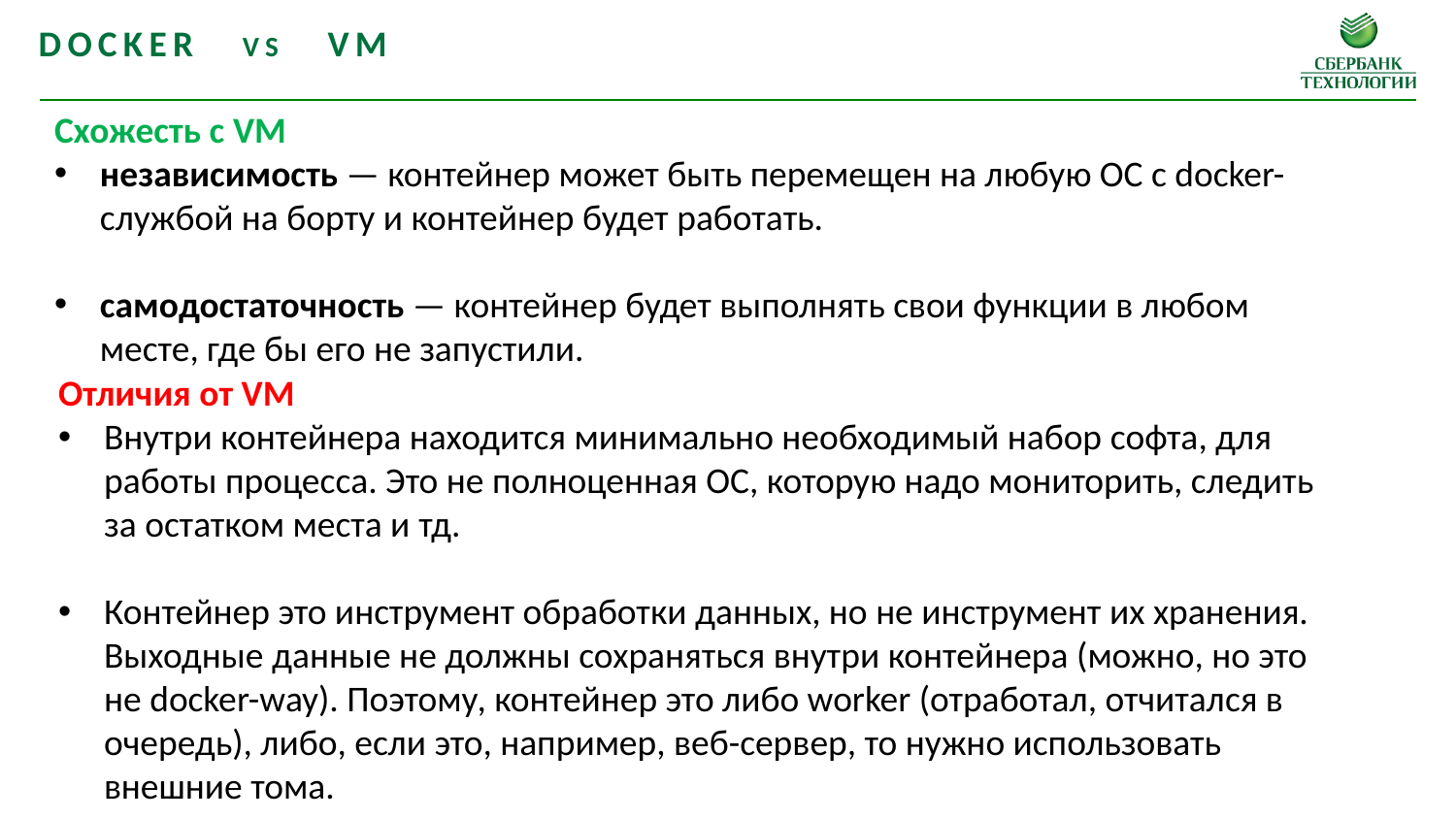

Docker   vs   VM

Схожесть с VM
независимость — контейнер может быть перемещен на любую ОС с docker-службой на борту и контейнер будет работать.

самодостаточность — контейнер будет выполнять свои функции в любом месте, где бы его не запустили.
Отличия от VM
Внутри контейнера находится минимально необходимый набор софта, для работы процесса. Это не полноценная ОС, которую надо мониторить, следить за остатком места и тд.

Контейнер это инструмент обработки данных, но не инструмент их хранения. Выходные данные не должны сохраняться внутри контейнера (можно, но это не docker-way). Поэтому, контейнер это либо worker (отработал, отчитался в очередь), либо, если это, например, веб-сервер, то нужно использовать внешние тома.